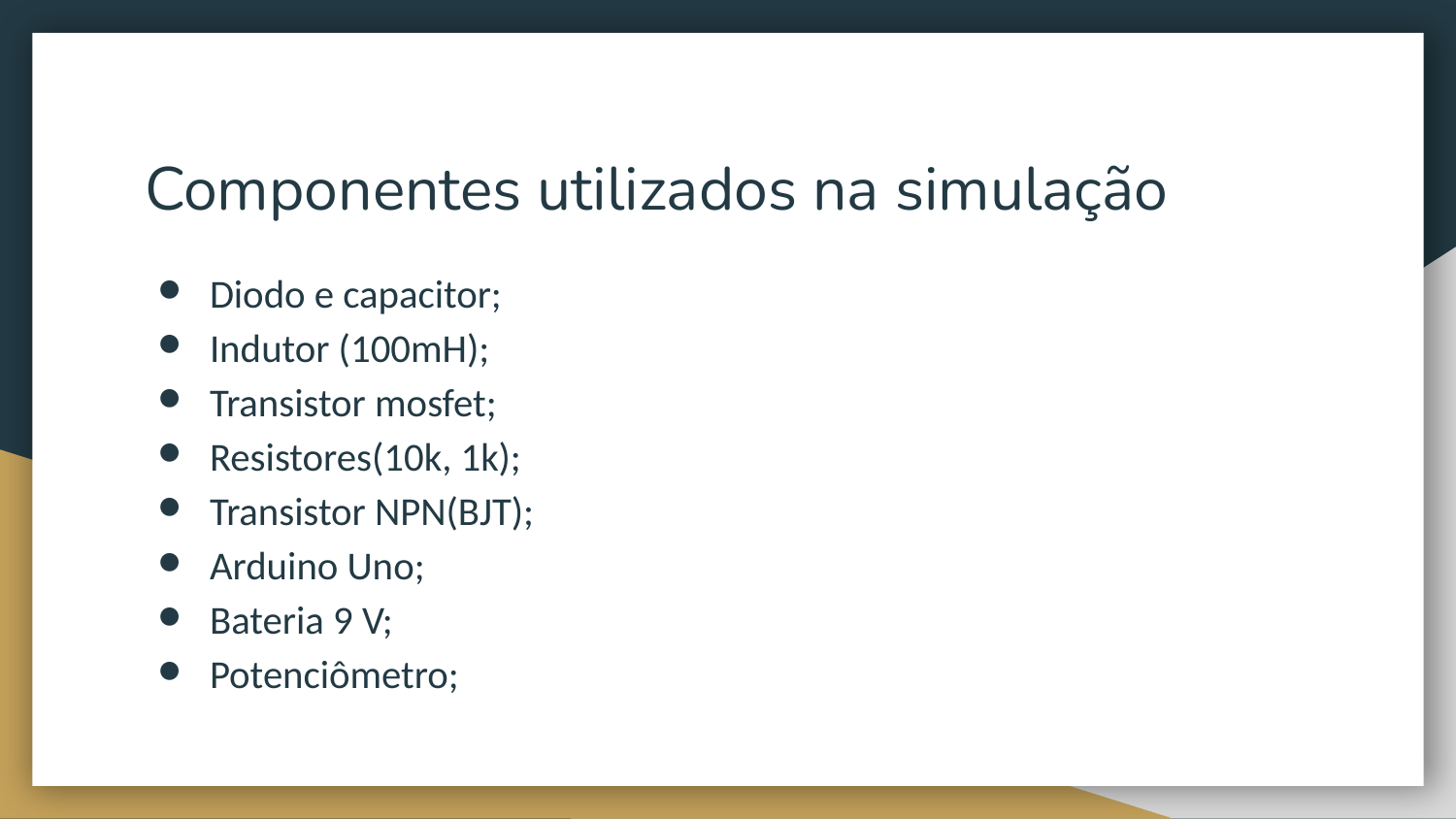

# Componentes utilizados na simulação
Diodo e capacitor;
Indutor (100mH);
Transistor mosfet;
Resistores(10k, 1k);
Transistor NPN(BJT);
Arduino Uno;
Bateria 9 V;
Potenciômetro;